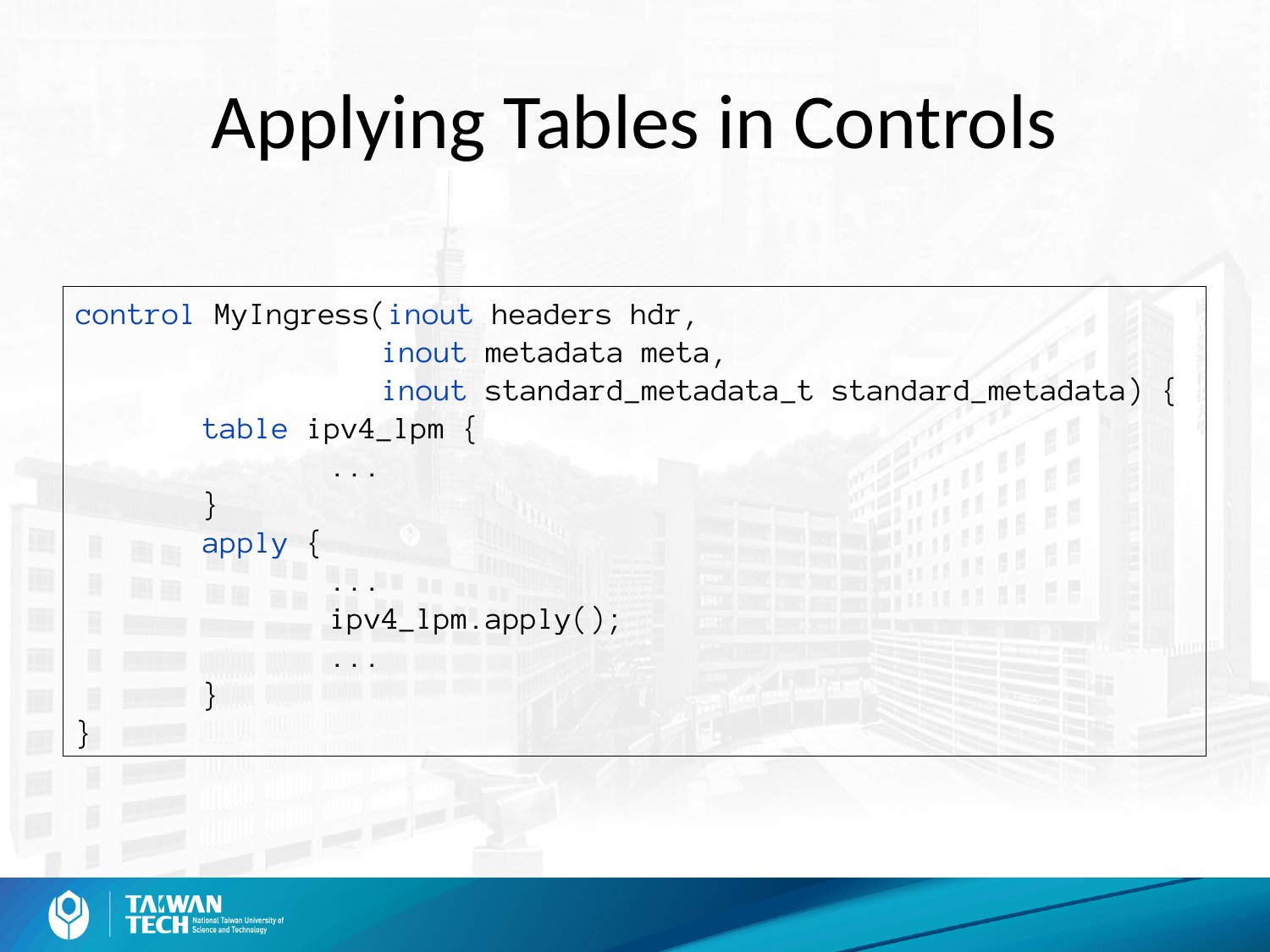

# Applying Tables in Controls
control MyIngress(inout headers hdr,
		   inout metadata meta,
		   inout standard_metadata_t standard_metadata) {
	table ipv4_lpm {
		...
	}
	apply {
		...
		ipv4_lpm.apply();
		...
	}
}